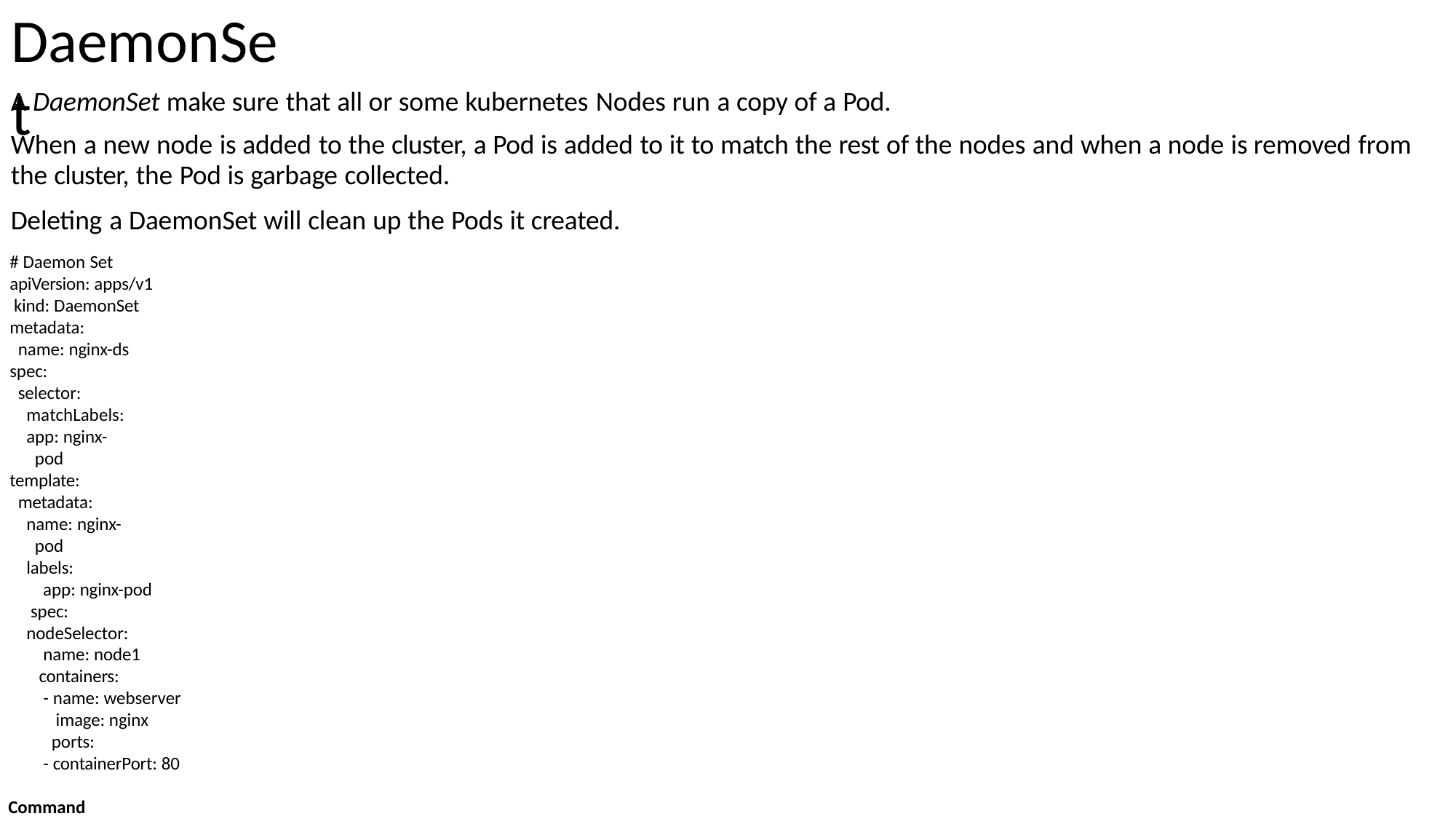

# DaemonSet
A DaemonSet make sure that all or some kubernetes Nodes run a copy of a Pod.
When a new node is added to the cluster, a Pod is added to it to match the rest of the nodes and when a node is removed from
the cluster, the Pod is garbage collected.
Deleting a DaemonSet will clean up the Pods it created.
# Daemon Set  apiVersion: apps/v1  kind: DaemonSet  metadata:
name: nginx-ds
spec:
selector:  matchLabels:
app: nginx-pod
template:
metadata:
name: nginx-pod
labels:
app: nginx-pod  spec:  nodeSelector:
name: node1  containers:
- name: webserver  image: nginx  ports:
- containerPort: 80

Command
kubectl apply –f daemonset.yml